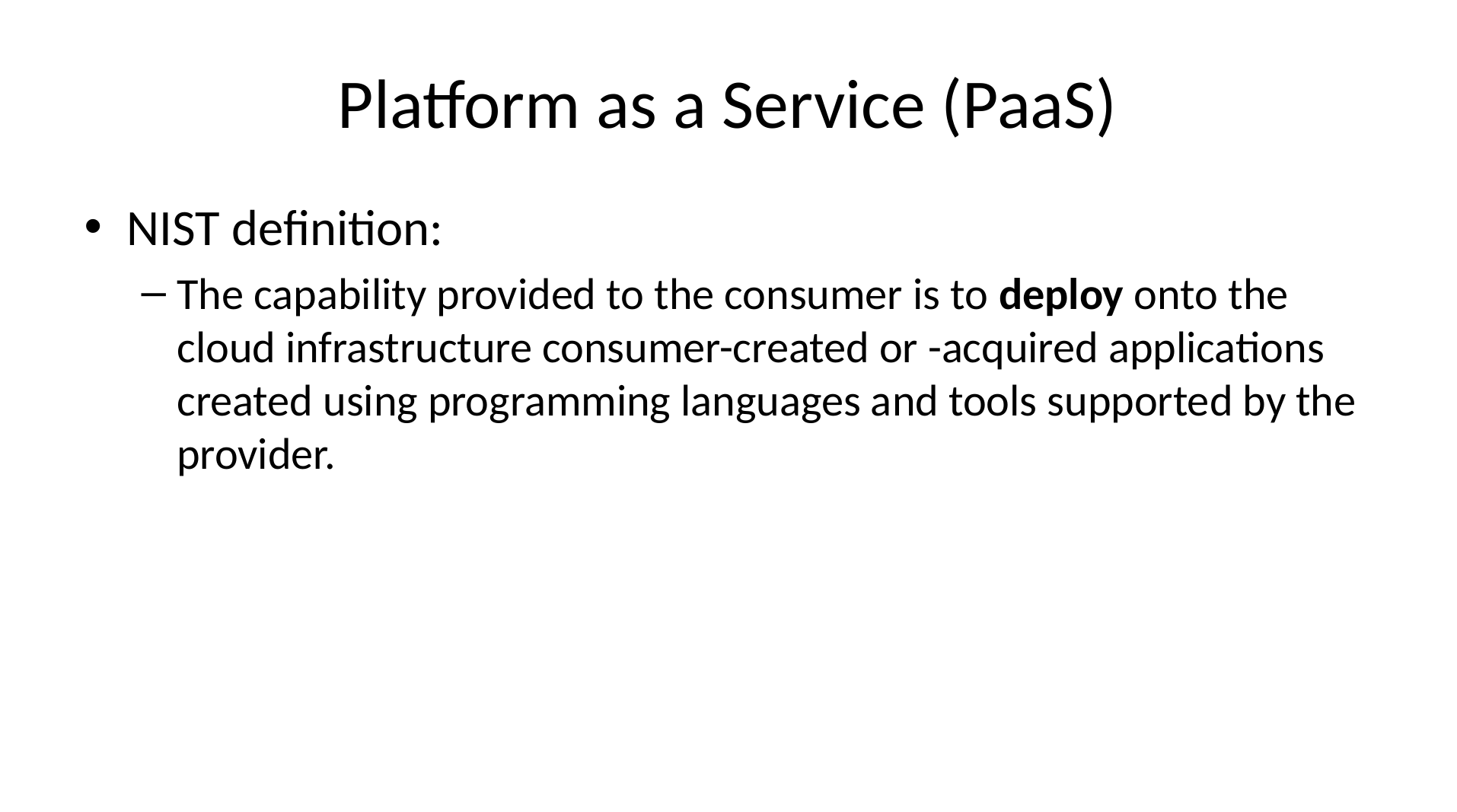

# Platform as a Service (PaaS)
NIST definition:
The capability provided to the consumer is to deploy onto the cloud infrastructure consumer-created or -acquired applications created using programming languages and tools supported by the provider.